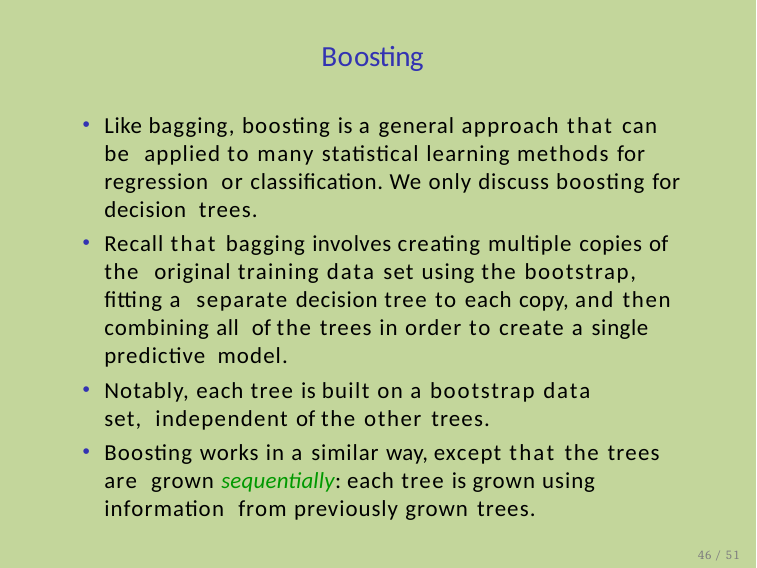

# Boosting
Like bagging, boosting is a general approach that can be  applied to many statistical learning methods for regression  or classification. We only discuss boosting for decision  trees.
Recall that bagging involves creating multiple copies of the  original training data set using the bootstrap, fitting a  separate decision tree to each copy, and then combining all  of the trees in order to create a single predictive model.
Notably, each tree is built on a bootstrap data set,  independent of the other trees.
Boosting works in a similar way, except that the trees are  grown sequentially: each tree is grown using information  from previously grown trees.
46 / 51